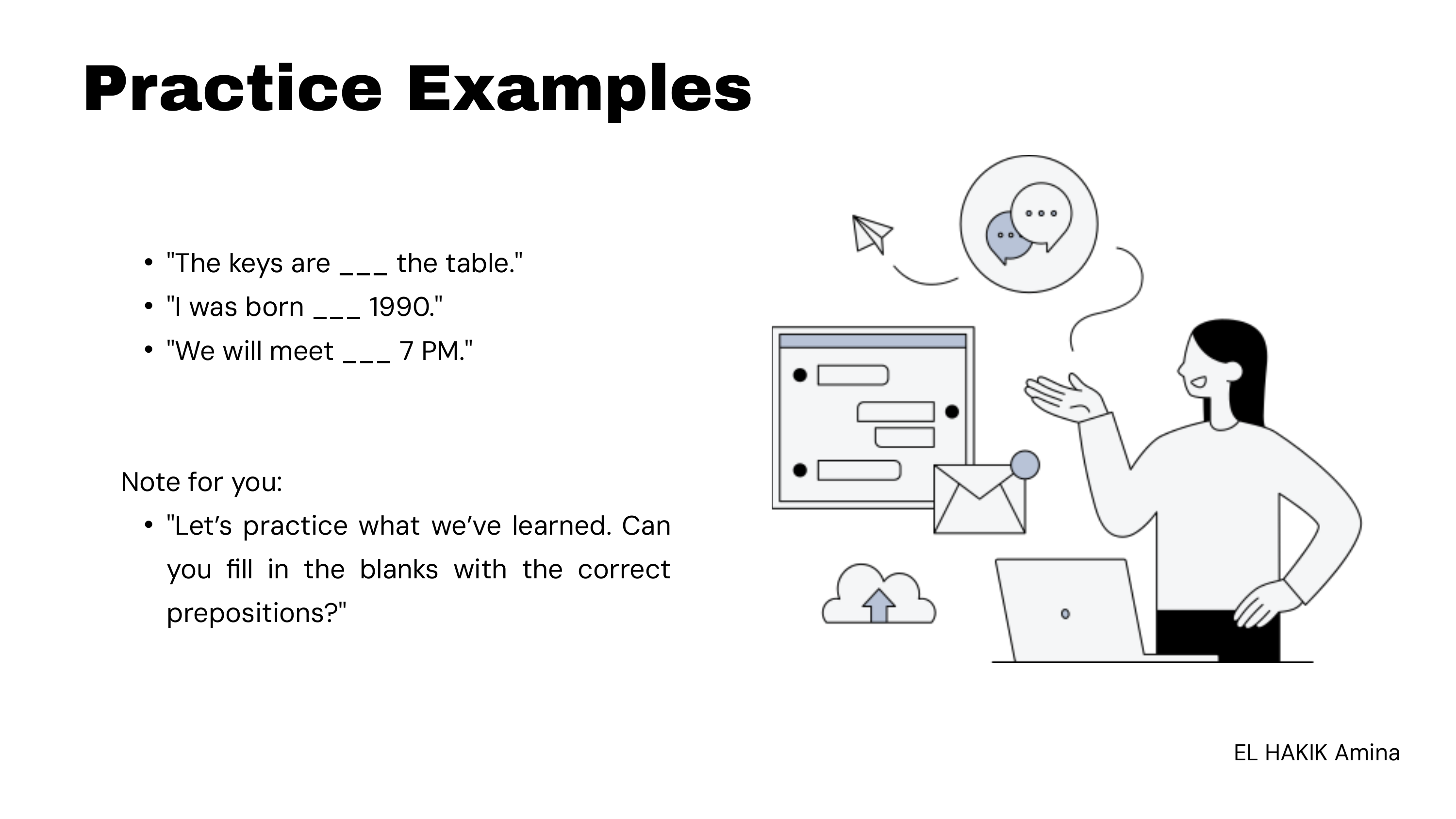

Practice Examples

"The keys are ___ the table."
"I was born ___ 1990."
"We will meet ___ 7 PM."

Note for you:
"Let’s practice what we’ve learned. Can you fill in the blanks with the correct prepositions?"

EL HAKIK Amina